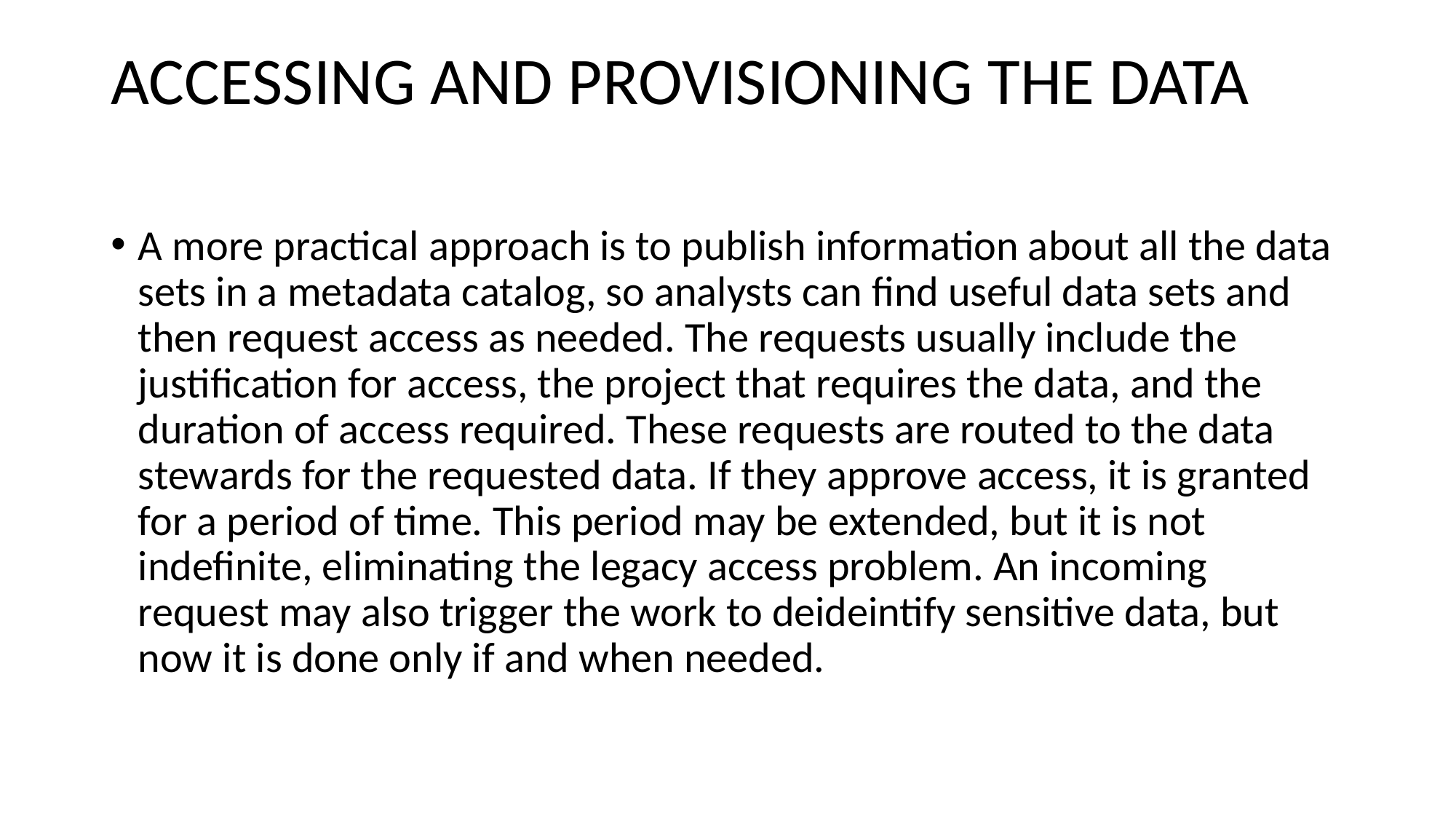

# ACCESSING AND PROVISIONING THE DATA
A more practical approach is to publish information about all the data sets in a metadata catalog, so analysts can find useful data sets and then request access as needed. The requests usually include the justification for access, the project that requires the data, and the duration of access required. These requests are routed to the data stewards for the requested data. If they approve access, it is granted for a period of time. This period may be extended, but it is not indefinite, eliminating the legacy access problem. An incoming request may also trigger the work to deideintify sensitive data, but now it is done only if and when needed.